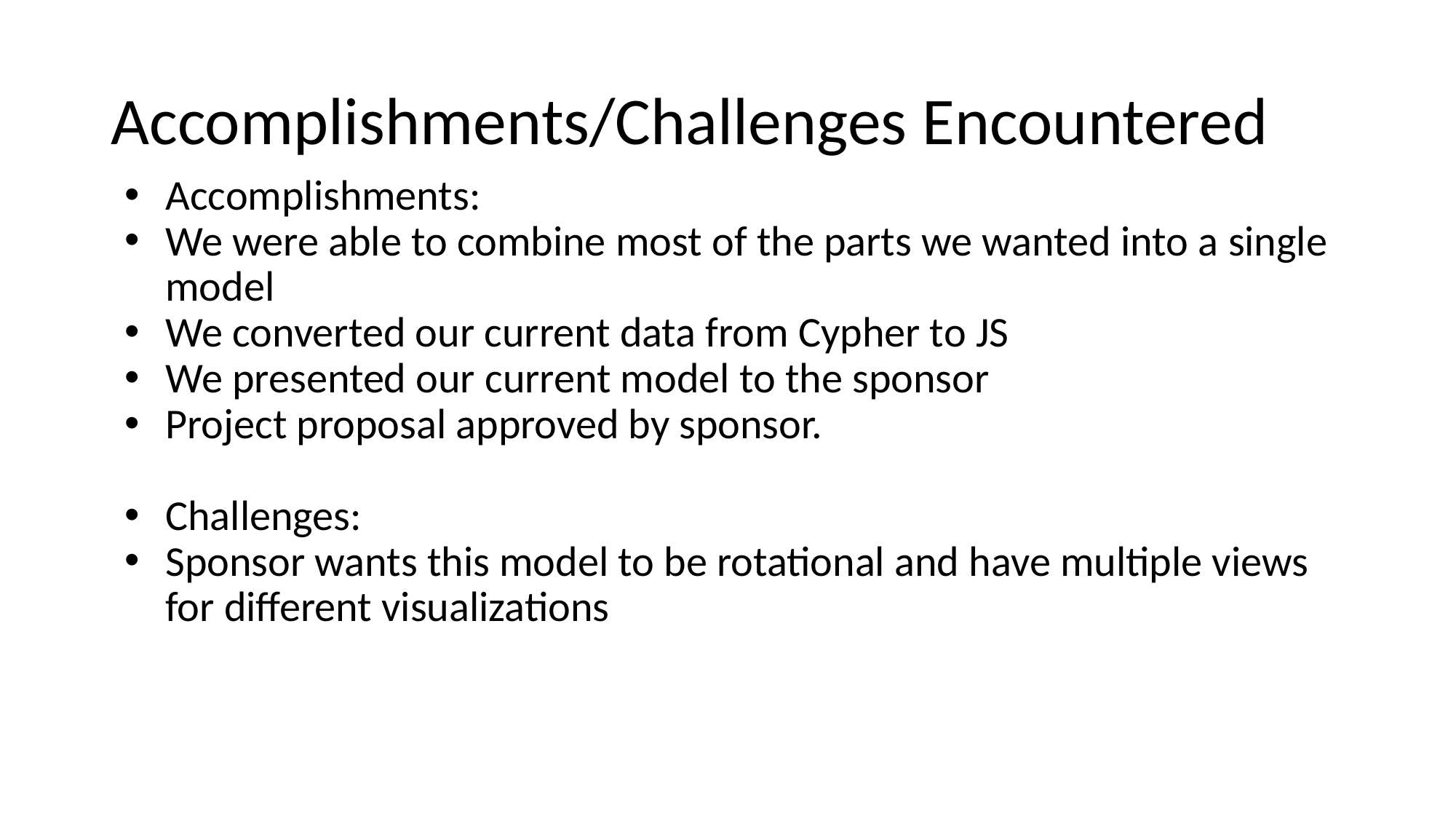

# Accomplishments/Challenges Encountered
Accomplishments:
We were able to combine most of the parts we wanted into a single model
We converted our current data from Cypher to JS
We presented our current model to the sponsor
Project proposal approved by sponsor.

Challenges:
Sponsor wants this model to be rotational and have multiple views for different visualizations